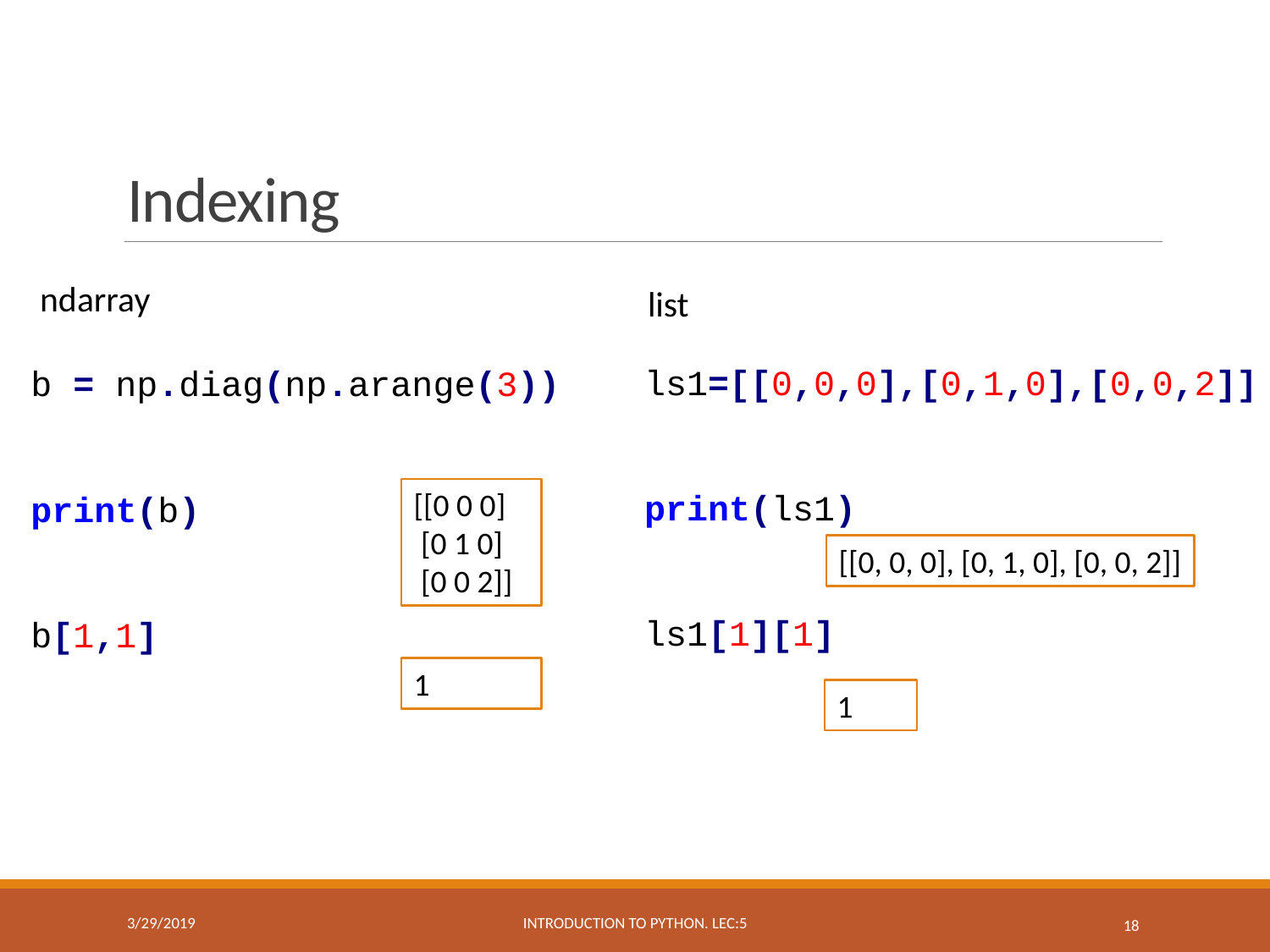

# Indexing
list
ndarray

ls1=[[0,0,0],[0,1,0],[0,0,2]]

print(ls1)

ls1[1][1]
b = np.diag(np.arange(3))

print(b)

b[1,1]

[[0 0 0]
 [0 1 0]
 [0 0 2]]
[[0, 0, 0], [0, 1, 0], [0, 0, 2]]
1
1
3/29/2019
Introduction to Python. Lec:5